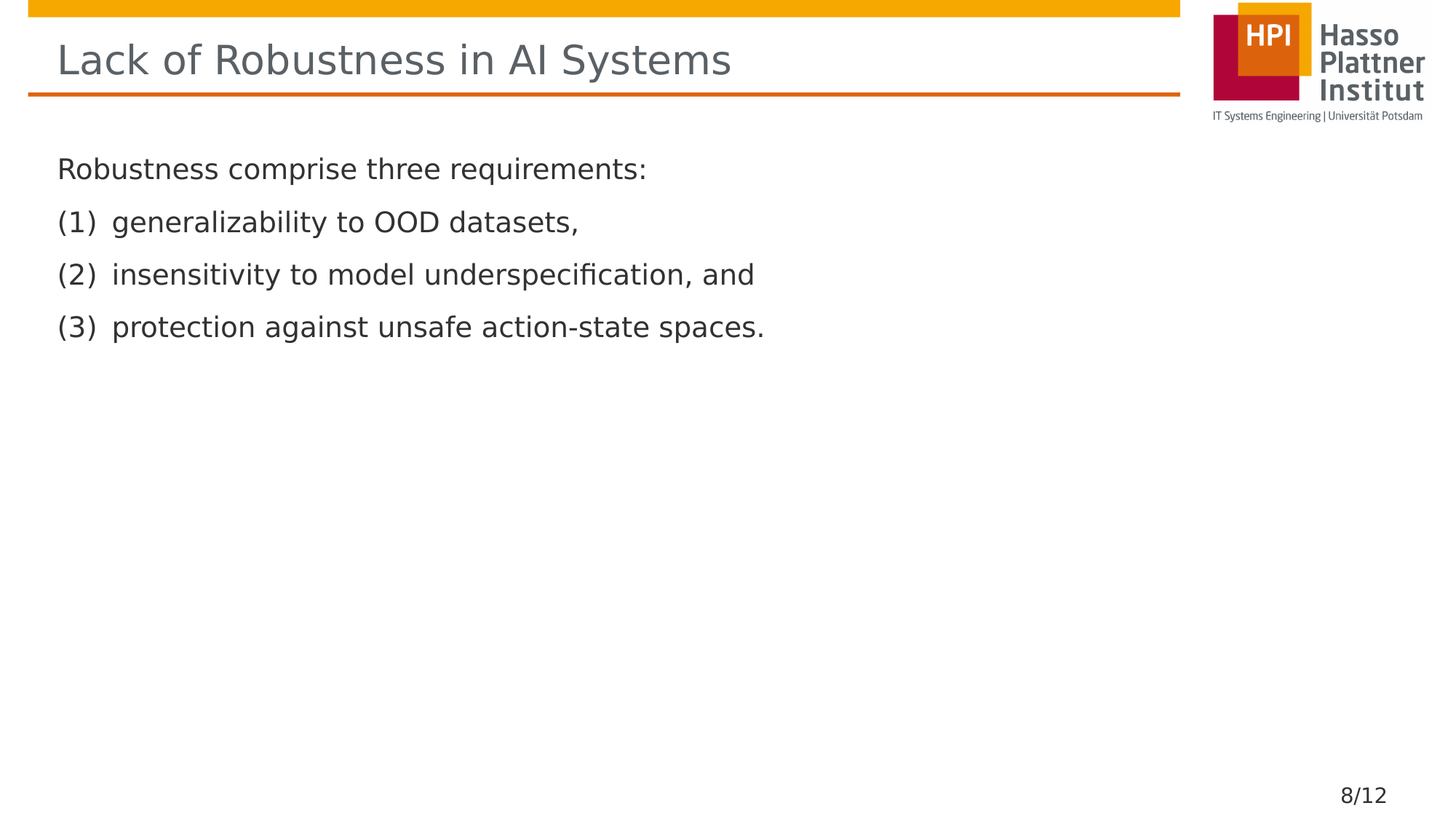

# Lack of Robustness in AI Systems
Robustness comprise three requirements:
generalizability to OOD datasets,
insensitivity to model underspecification, and
protection against unsafe action-state spaces.